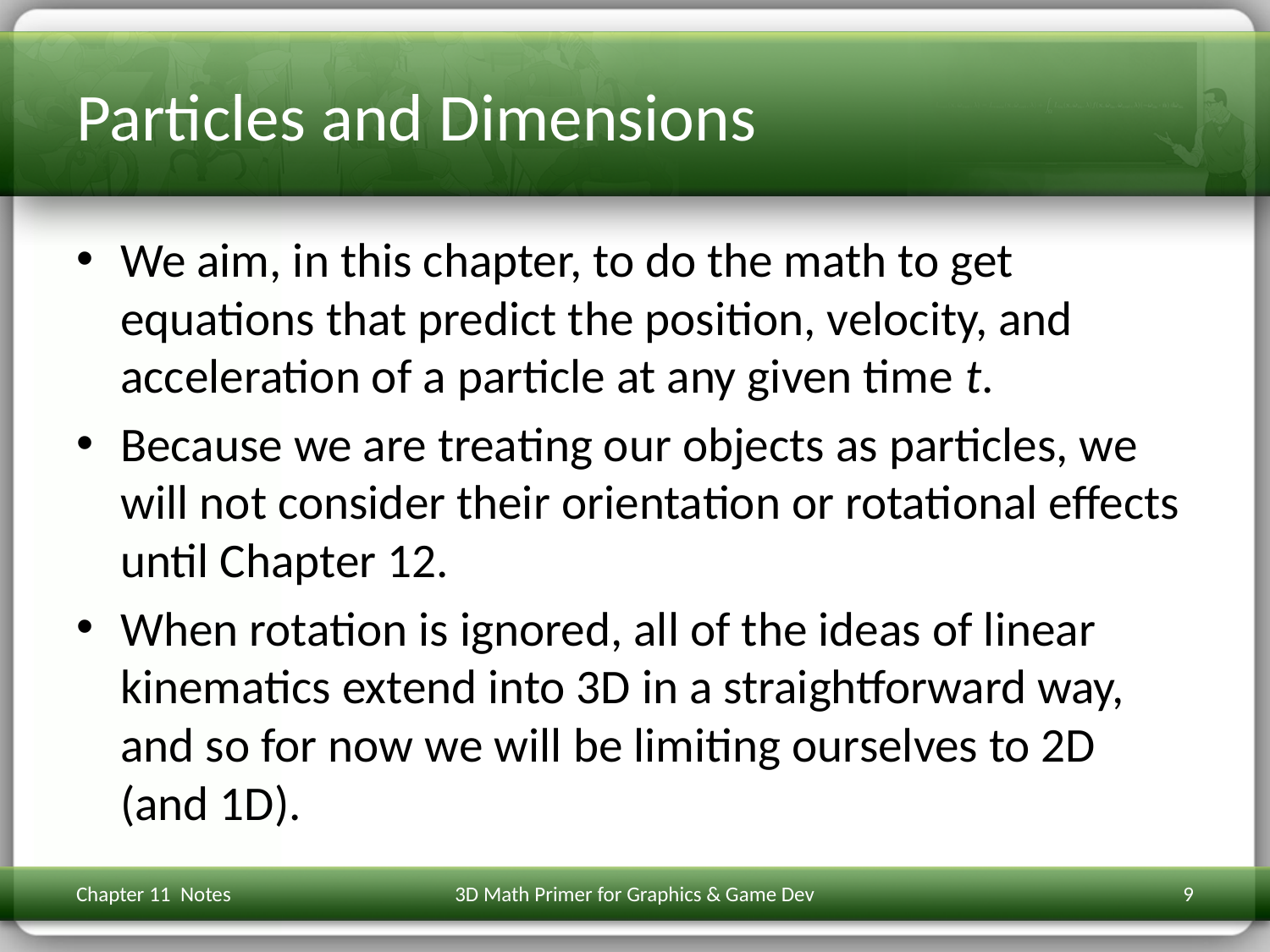

# Particles and Dimensions
We aim, in this chapter, to do the math to get equations that predict the position, velocity, and acceleration of a particle at any given time t.
Because we are treating our objects as particles, we will not consider their orientation or rotational effects until Chapter 12.
When rotation is ignored, all of the ideas of linear kinematics extend into 3D in a straightforward way, and so for now we will be limiting ourselves to 2D (and 1D).
Chapter 11  Notes
3D Math Primer for Graphics & Game Dev
9